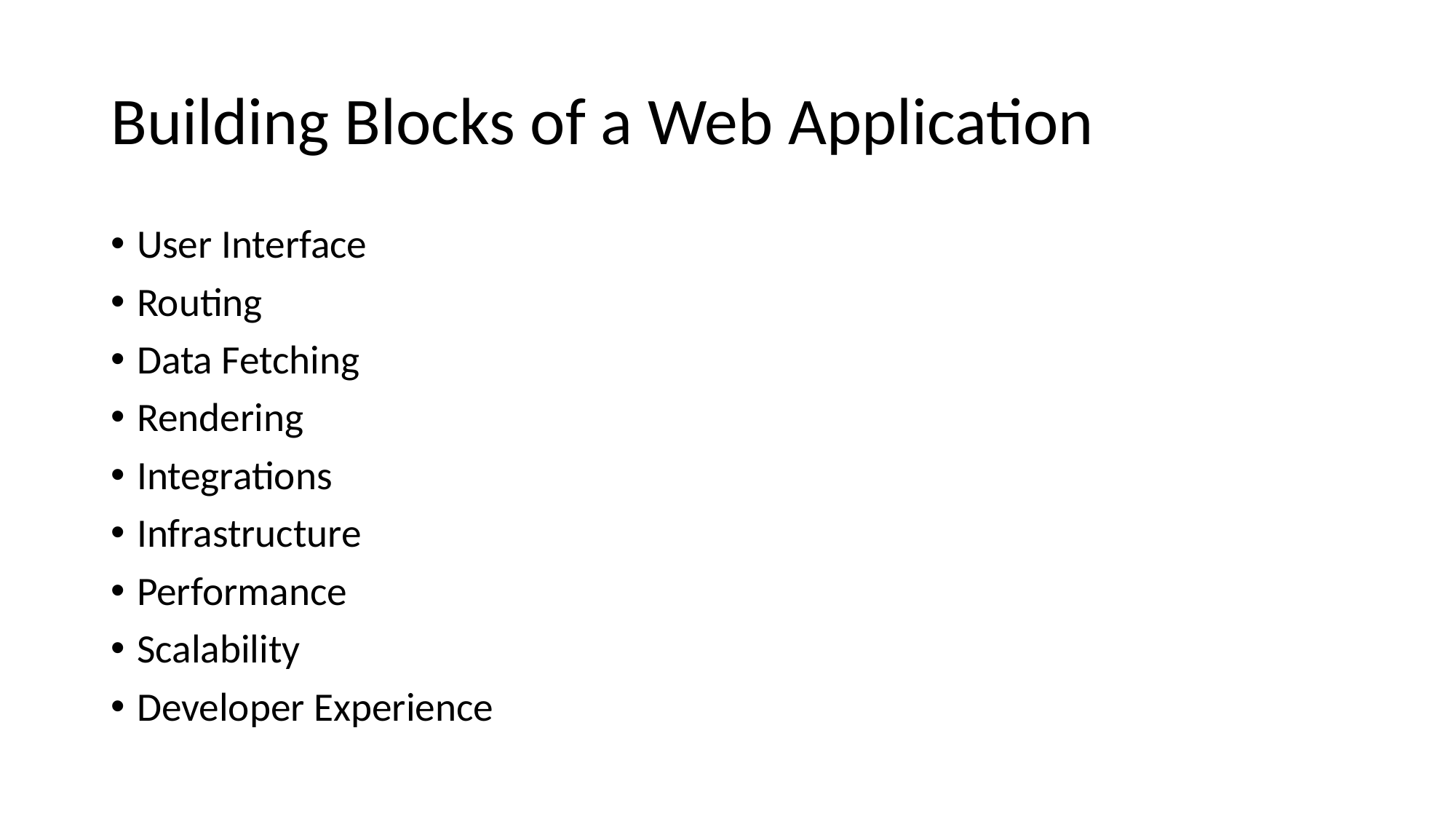

# Building Blocks of a Web Application
User Interface
Routing
Data Fetching
Rendering
Integrations
Infrastructure
Performance
Scalability
Developer Experience